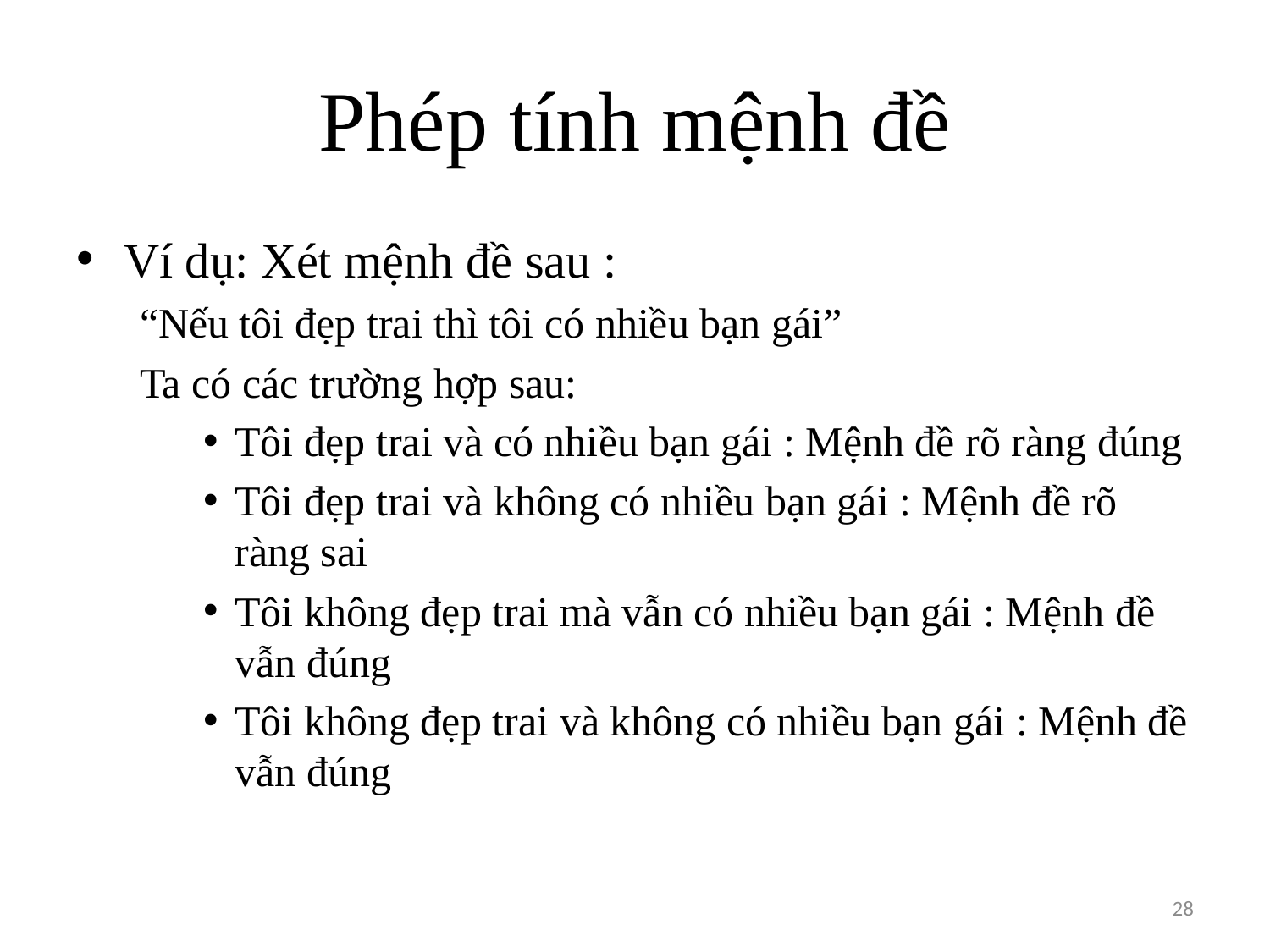

# Phép tính mệnh đề
Ví dụ: Xét mệnh đề sau :
“Nếu tôi đẹp trai thì tôi có nhiều bạn gái”
Ta có các trường hợp sau:
Tôi đẹp trai và có nhiều bạn gái : Mệnh đề rõ ràng đúng
Tôi đẹp trai và không có nhiều bạn gái : Mệnh đề rõ ràng sai
Tôi không đẹp trai mà vẫn có nhiều bạn gái : Mệnh đề vẫn đúng
Tôi không đẹp trai và không có nhiều bạn gái : Mệnh đề vẫn đúng

28